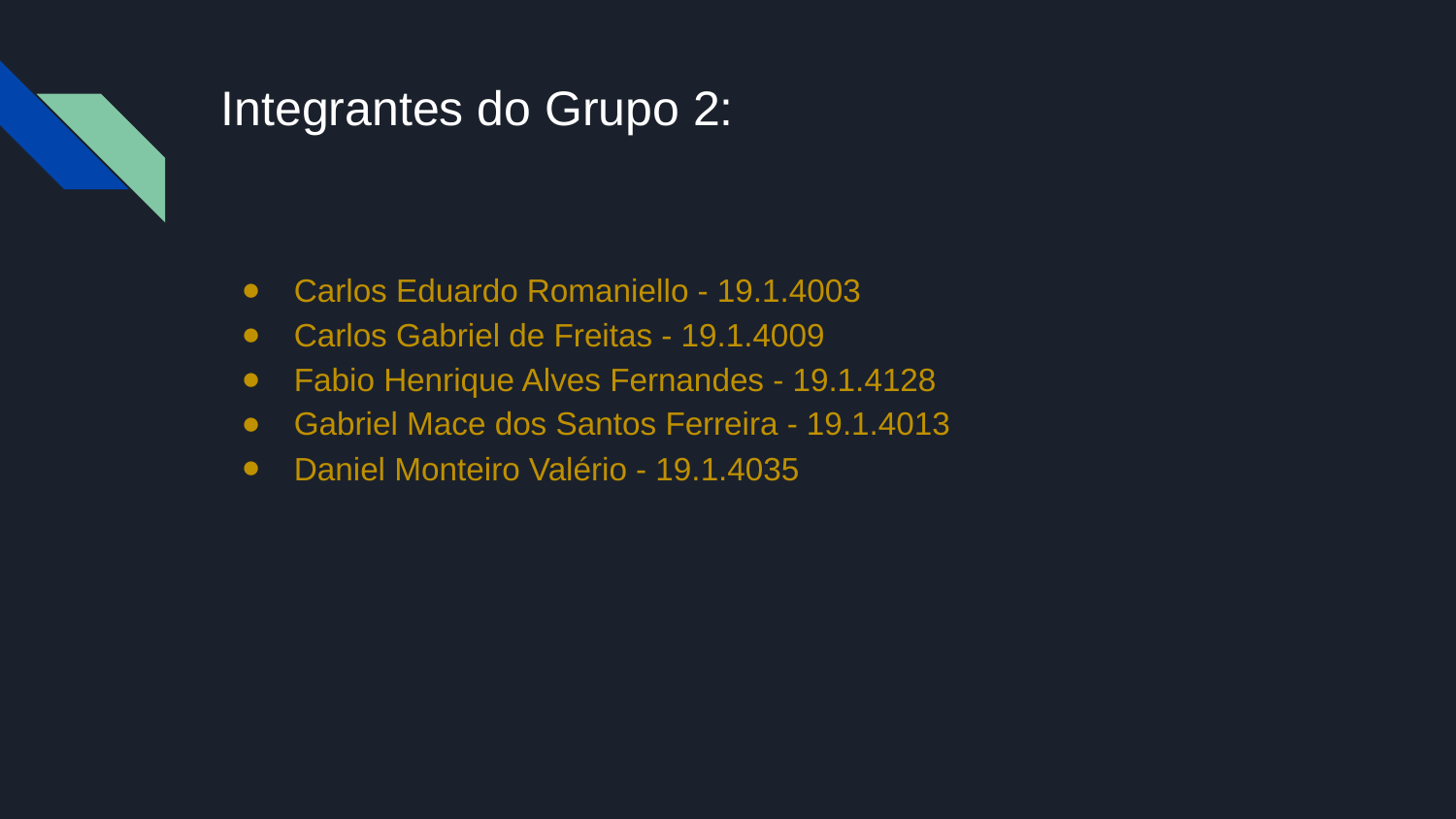

# Integrantes do Grupo 2:
Carlos Eduardo Romaniello - 19.1.4003
Carlos Gabriel de Freitas - 19.1.4009
Fabio Henrique Alves Fernandes - 19.1.4128
Gabriel Mace dos Santos Ferreira - 19.1.4013
Daniel Monteiro Valério - 19.1.4035